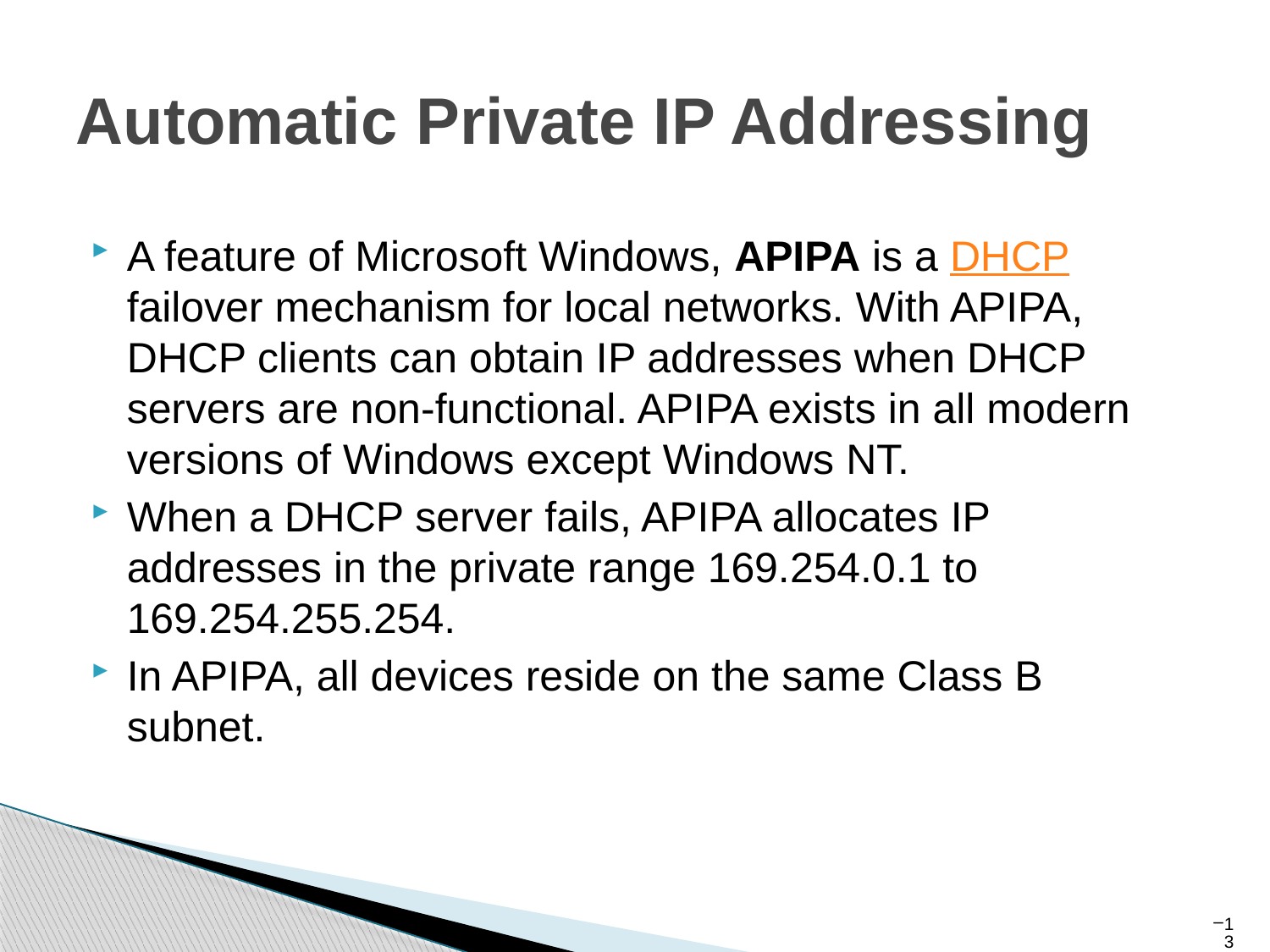

# Automatic Private IP Addressing
A feature of Microsoft Windows, APIPA is a DHCP failover mechanism for local networks. With APIPA, DHCP clients can obtain IP addresses when DHCP servers are non-functional. APIPA exists in all modern versions of Windows except Windows NT.
When a DHCP server fails, APIPA allocates IP addresses in the private range 169.254.0.1 to 169.254.255.254.
In APIPA, all devices reside on the same Class B subnet.

13